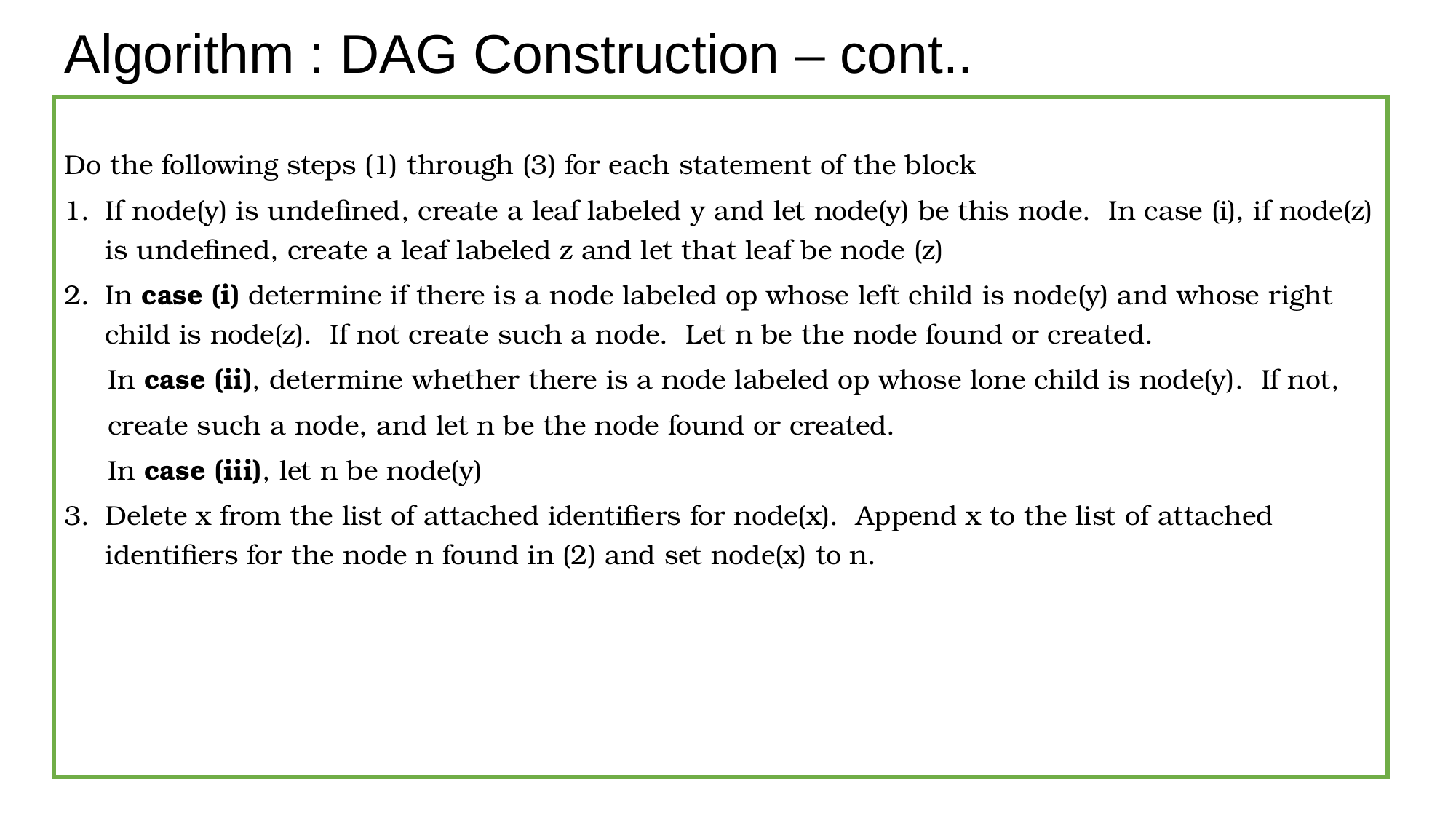

# Algorithm : DAG Construction – cont..

Do the following steps (1) through (3) for each statement of the block
If node(y) is undefined, create a leaf labeled y and let node(y) be this node.  In case (i), if node(z) is undefined, create a leaf labeled z and let that leaf be node (z)
In case (i) determine if there is a node labeled op whose left child is node(y) and whose right child is node(z).  If not create such a node.  Let n be the node found or created.
     In case (ii), determine whether there is a node labeled op whose lone child is node(y).  If not,
     create such a node, and let n be the node found or created.
     In case (iii), let n be node(y)
Delete x from the list of attached identifiers for node(x).  Append x to the list of attached identifiers for the node n found in (2) and set node(x) to n.